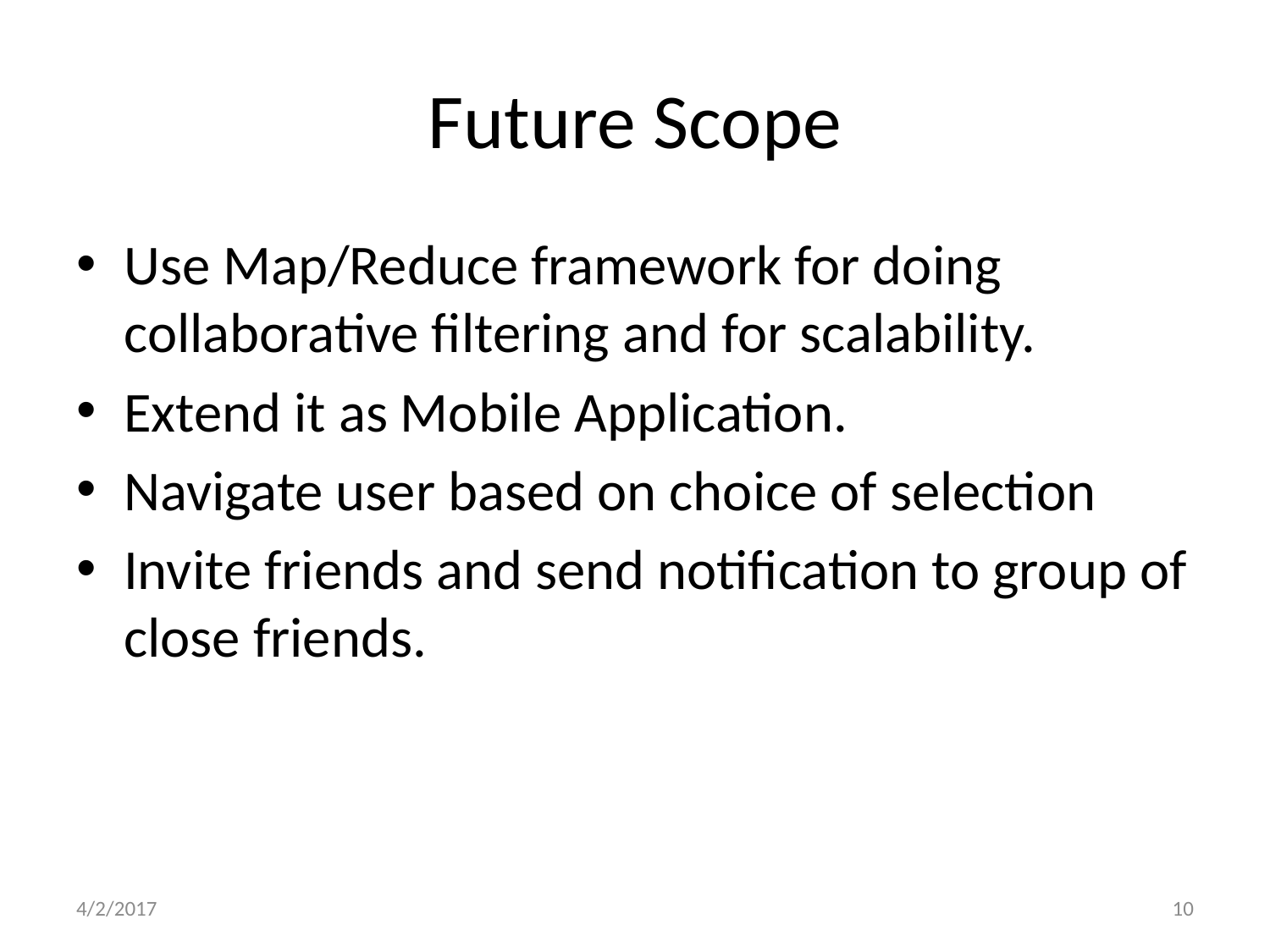

# Future Scope
Use Map/Reduce framework for doing collaborative filtering and for scalability.
Extend it as Mobile Application.
Navigate user based on choice of selection
Invite friends and send notification to group of close friends.
4/2/2017
10